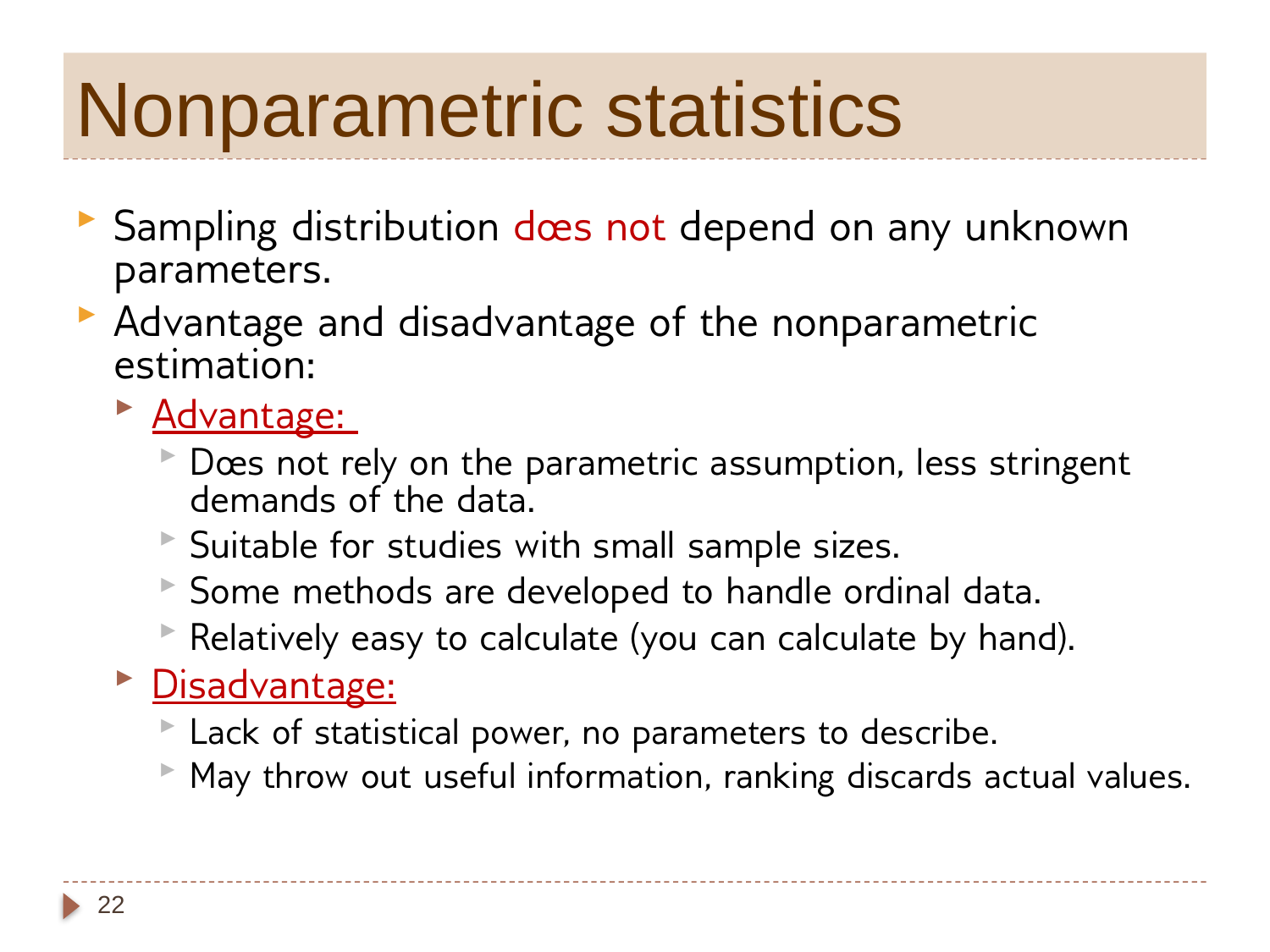

# Nonparametric statistics
Sampling distribution does not depend on any unknown parameters.
Advantage and disadvantage of the nonparametric estimation:
Advantage:
Does not rely on the parametric assumption, less stringent demands of the data.
Suitable for studies with small sample sizes.
Some methods are developed to handle ordinal data.
Relatively easy to calculate (you can calculate by hand).
Disadvantage:
Lack of statistical power, no parameters to describe.
May throw out useful information, ranking discards actual values.
22